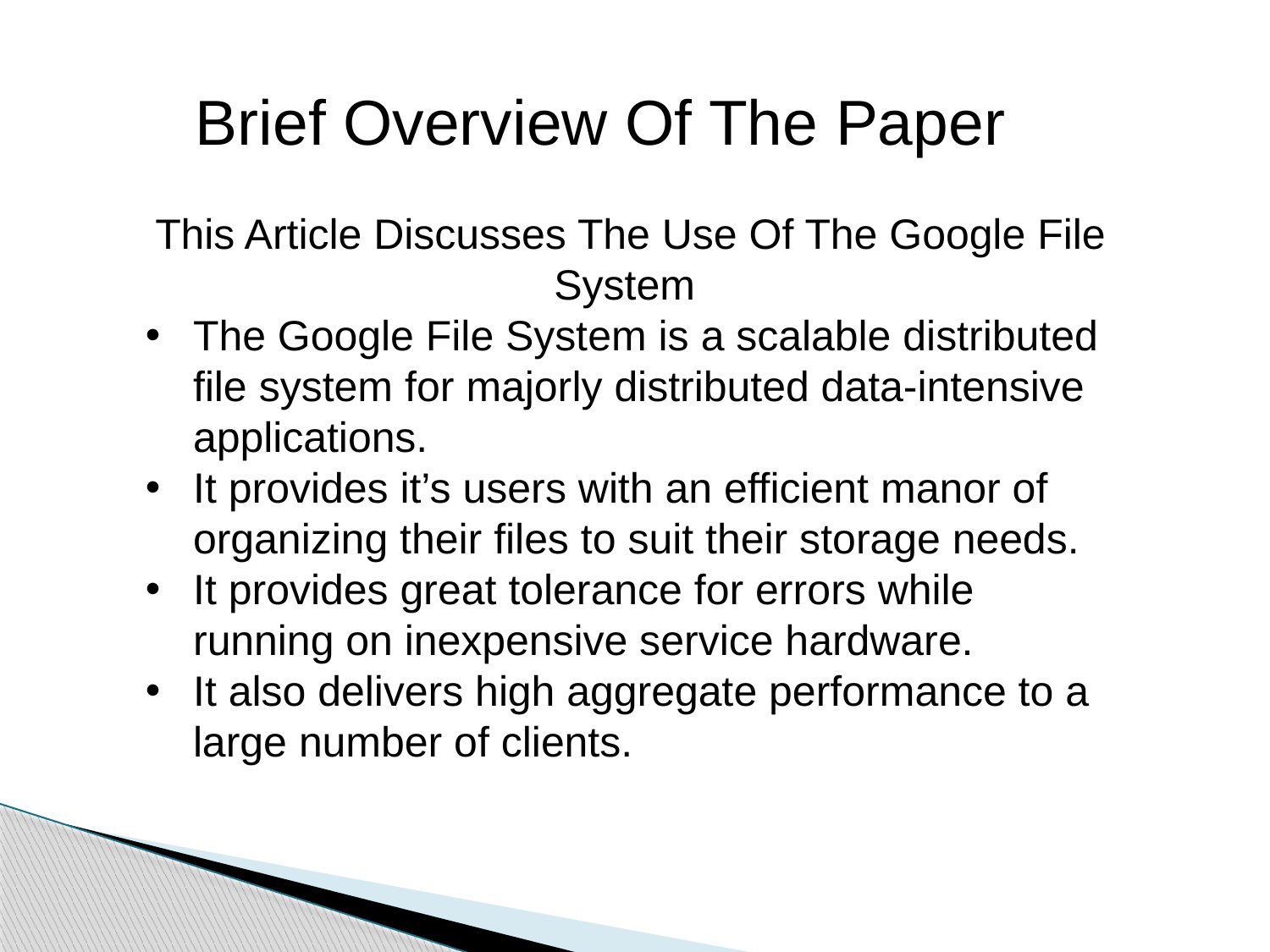

Brief Overview Of The Paper
This Article Discusses The Use Of The Google File System
The Google File System is a scalable distributed ﬁle system for majorly distributed data-intensive applications.
It provides it’s users with an efficient manor of organizing their files to suit their storage needs.
It provides great tolerance for errors while running on inexpensive service hardware.
It also delivers high aggregate performance to a large number of clients.